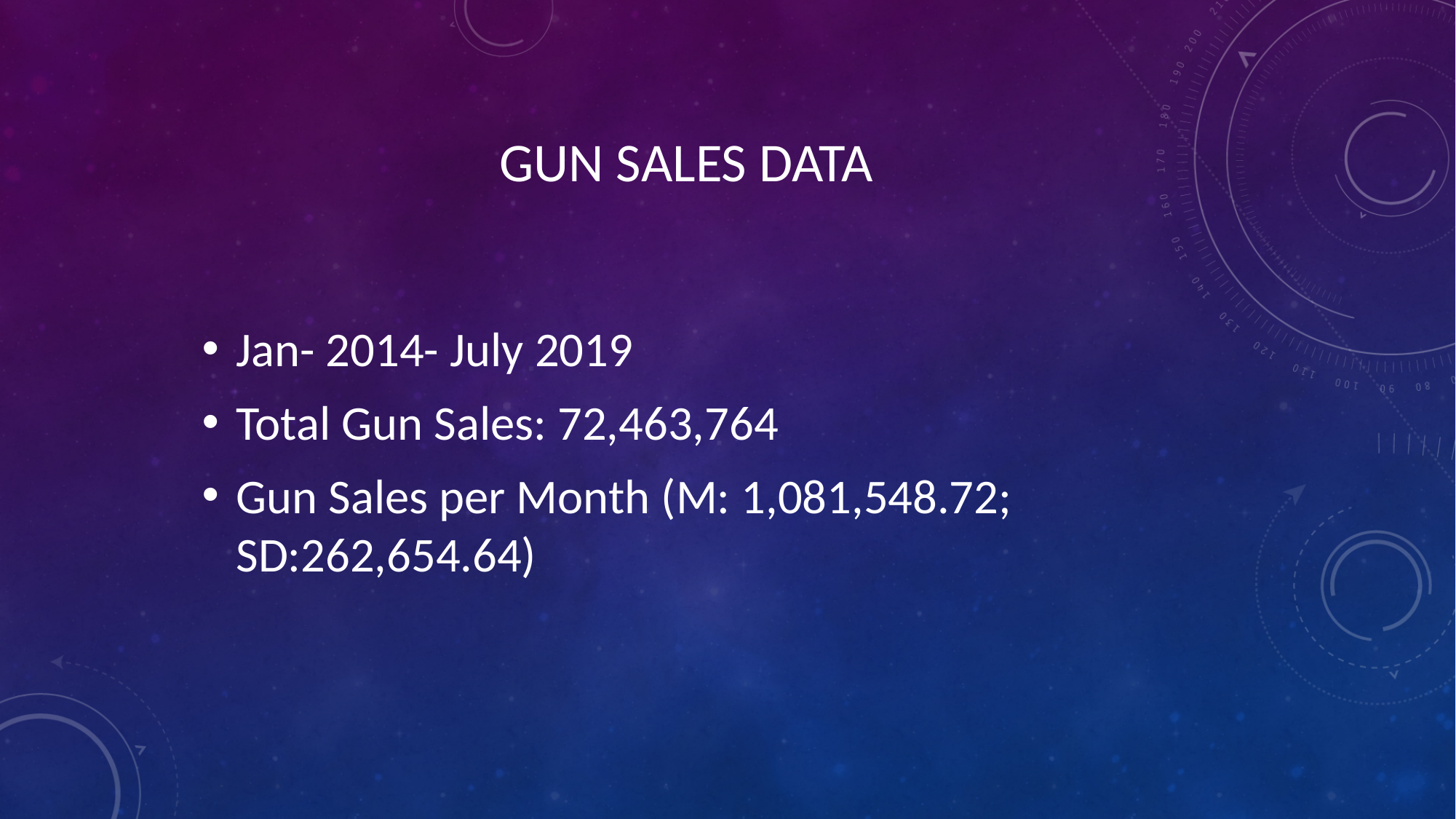

# Gun sales data
Jan- 2014- July 2019
Total Gun Sales: 72,463,764
Gun Sales per Month (M: 1,081,548.72; SD:262,654.64)